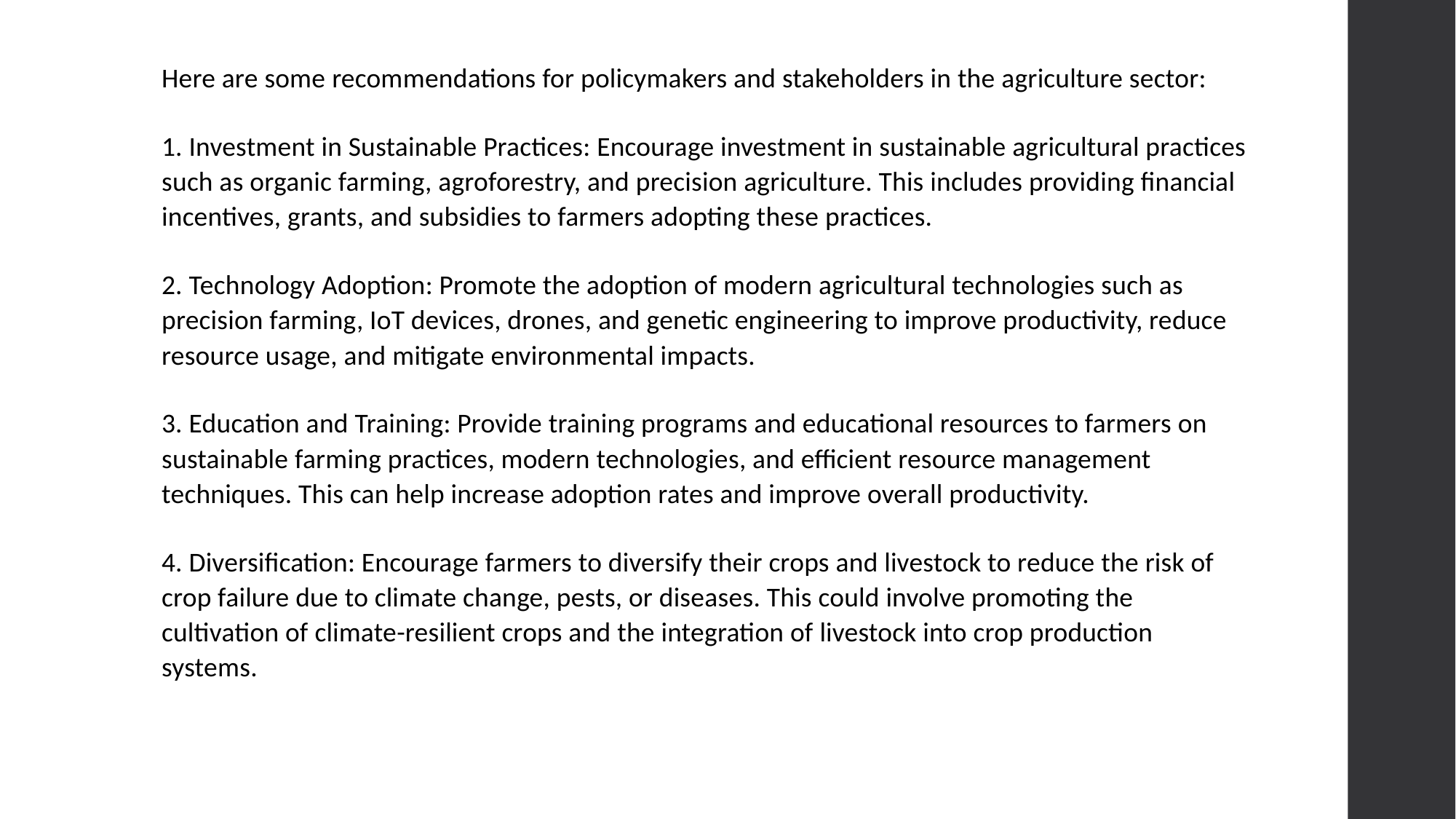

Here are some recommendations for policymakers and stakeholders in the agriculture sector:
1. Investment in Sustainable Practices: Encourage investment in sustainable agricultural practices such as organic farming, agroforestry, and precision agriculture. This includes providing financial incentives, grants, and subsidies to farmers adopting these practices.
2. Technology Adoption: Promote the adoption of modern agricultural technologies such as precision farming, IoT devices, drones, and genetic engineering to improve productivity, reduce resource usage, and mitigate environmental impacts.
3. Education and Training: Provide training programs and educational resources to farmers on sustainable farming practices, modern technologies, and efficient resource management techniques. This can help increase adoption rates and improve overall productivity.
4. Diversification: Encourage farmers to diversify their crops and livestock to reduce the risk of crop failure due to climate change, pests, or diseases. This could involve promoting the cultivation of climate-resilient crops and the integration of livestock into crop production systems.